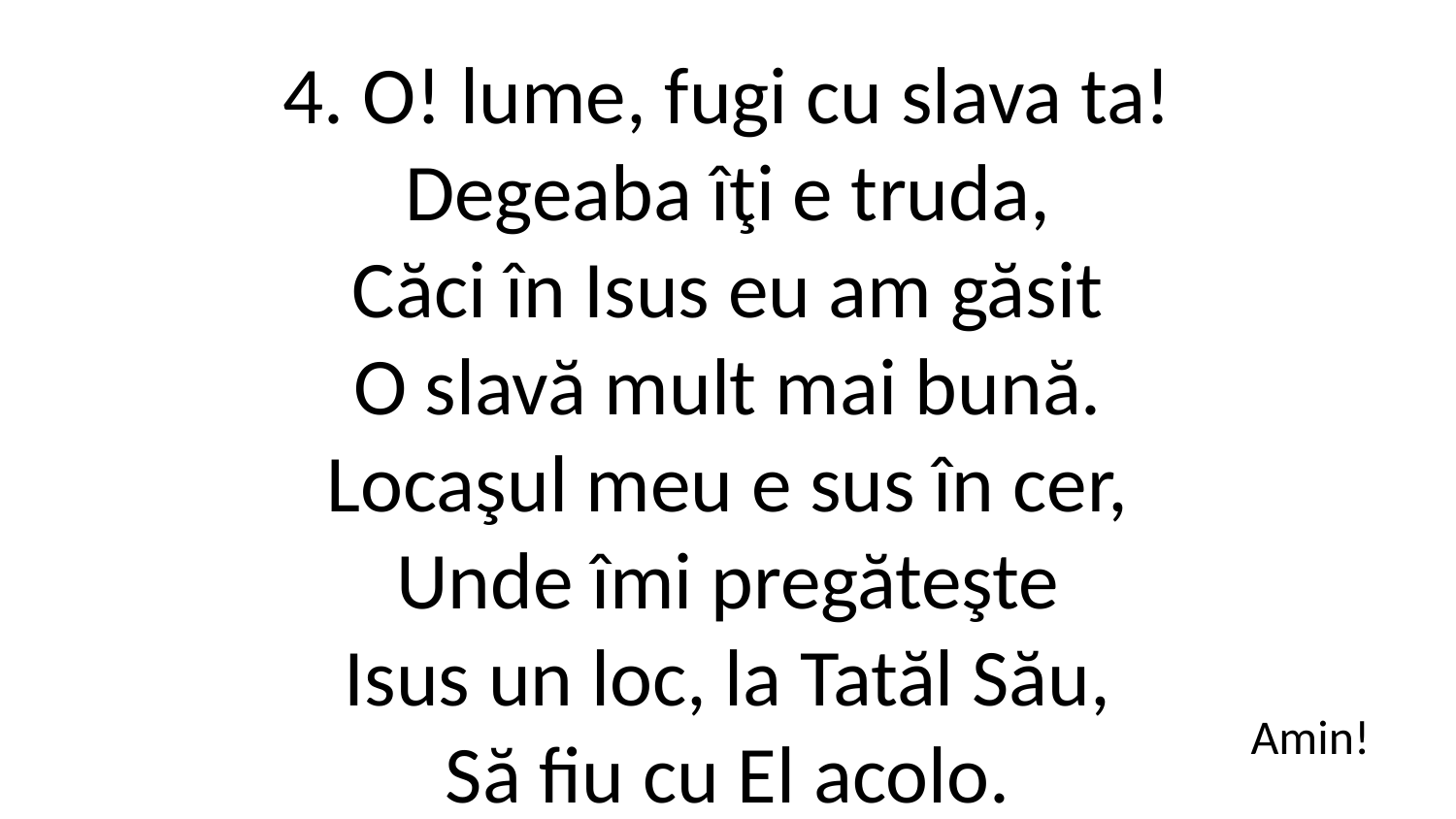

4. O! lume, fugi cu slava ta!
Degeaba îţi e truda,
Căci în Isus eu am găsit
O slavă mult mai bună.
Locaşul meu e sus în cer,
Unde îmi pregăteşte
Isus un loc, la Tatăl Său,
Să fiu cu El acolo.

Amin!